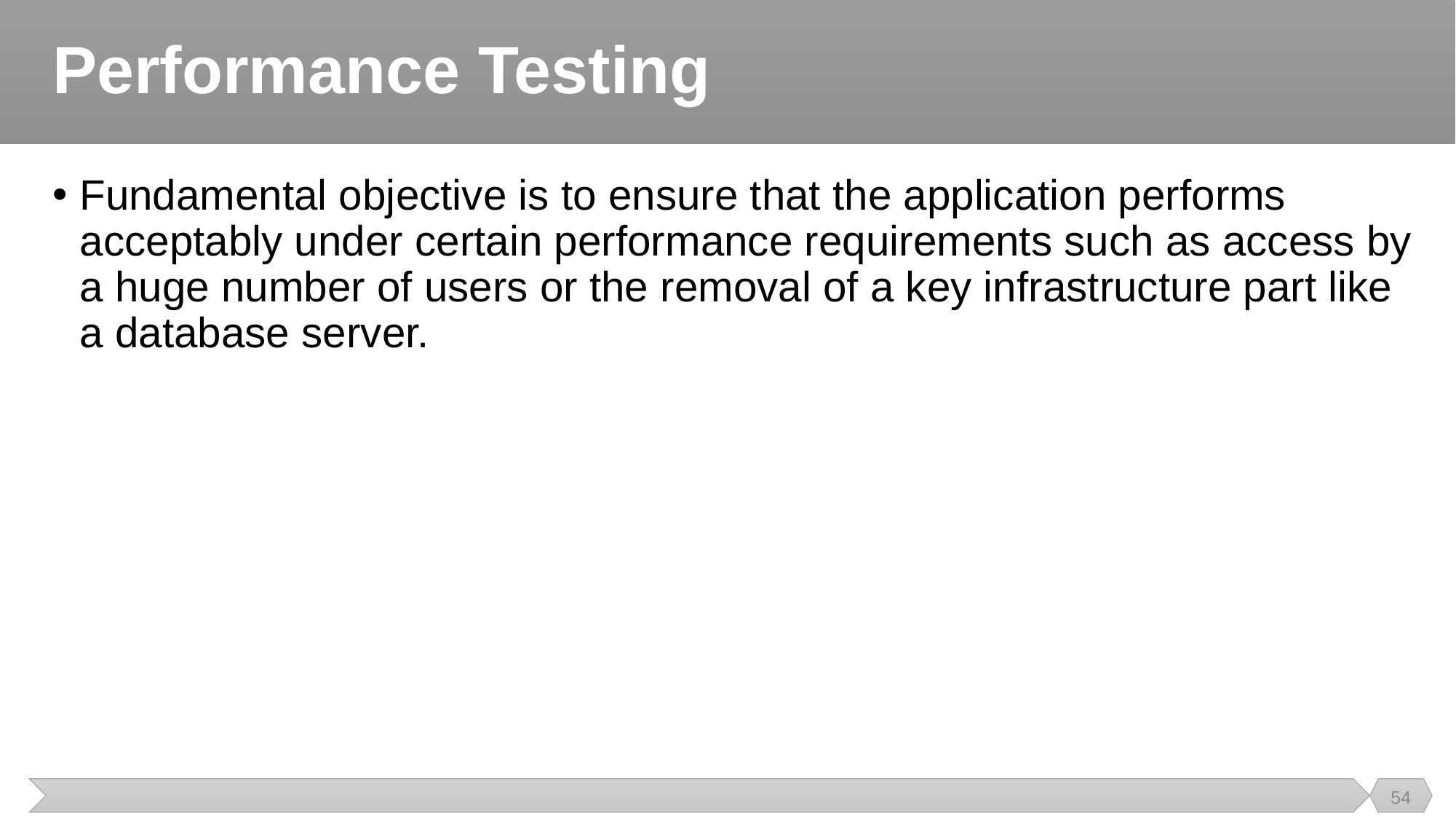

# Performance Testing
Fundamental objective is to ensure that the application performs acceptably under certain performance requirements such as access by a huge number of users or the removal of a key infrastructure part like a database server.
54